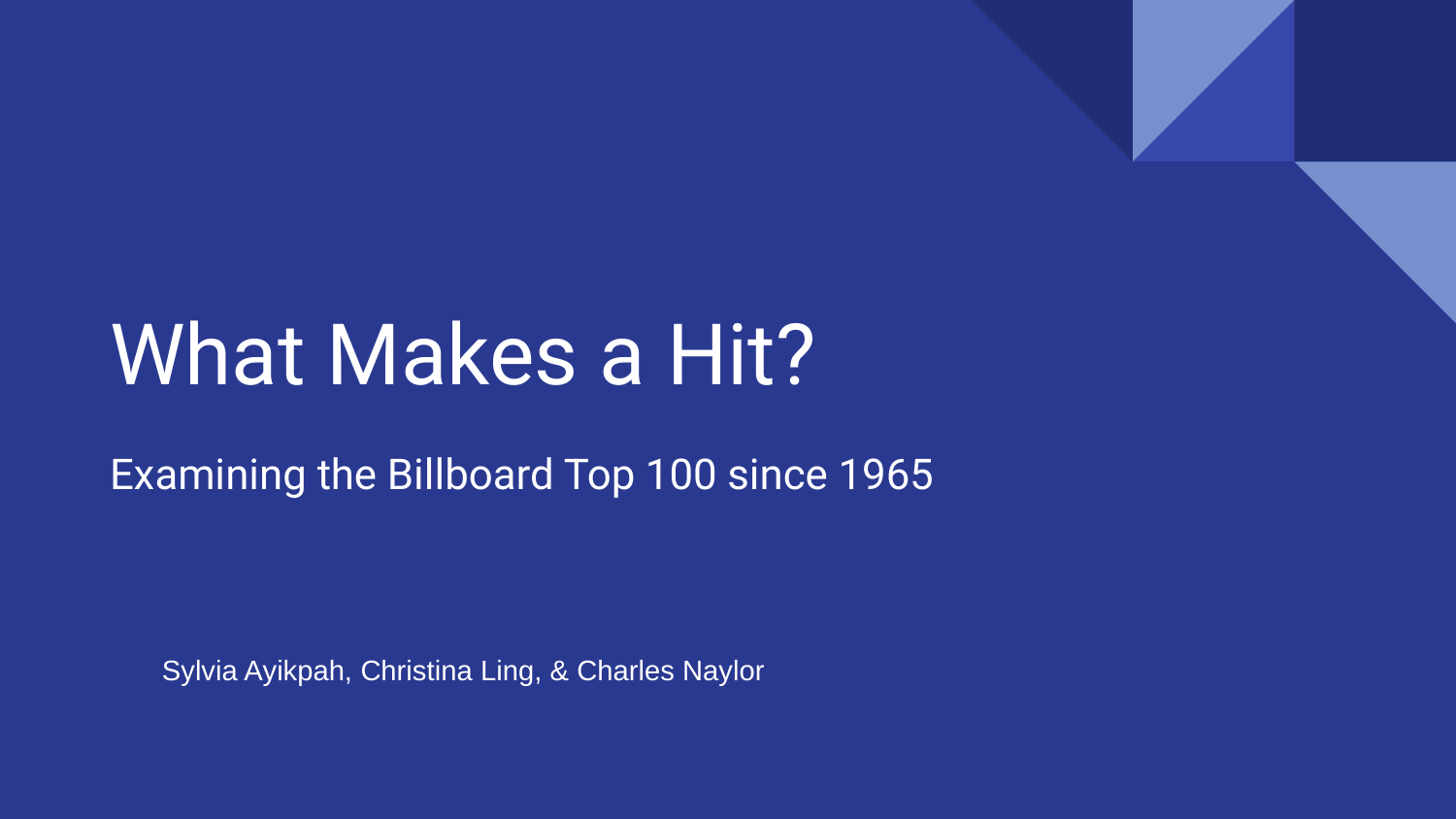

# What Makes a Hit?
Examining the Billboard Top 100 since 1965
Sylvia Ayikpah, Christina Ling, & Charles Naylor